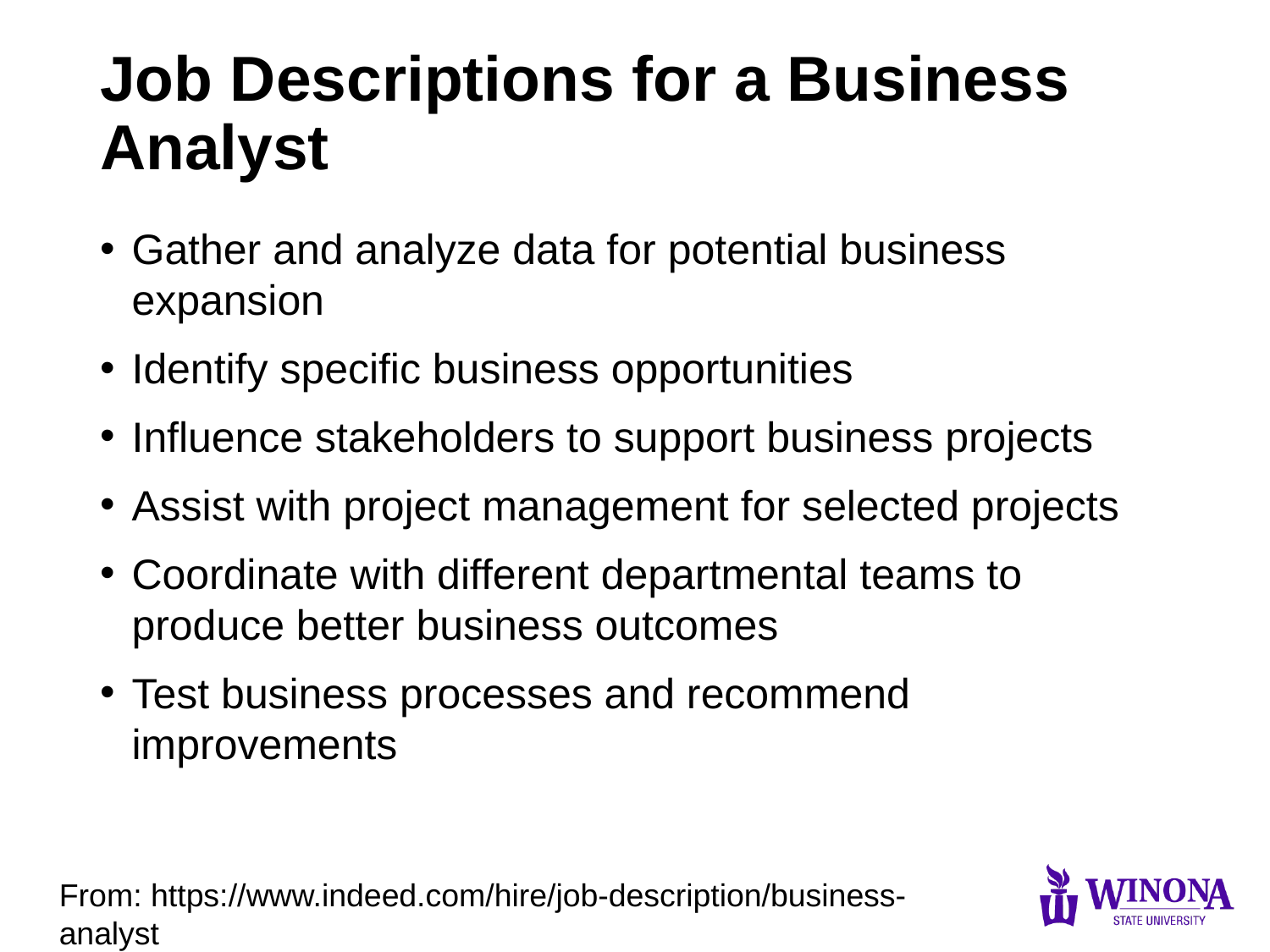

# Job Descriptions for a Business Analyst
Gather and analyze data for potential business expansion
Identify specific business opportunities
Influence stakeholders to support business projects
Assist with project management for selected projects
Coordinate with different departmental teams to produce better business outcomes
Test business processes and recommend improvements
From: https://www.indeed.com/hire/job-description/business-analyst